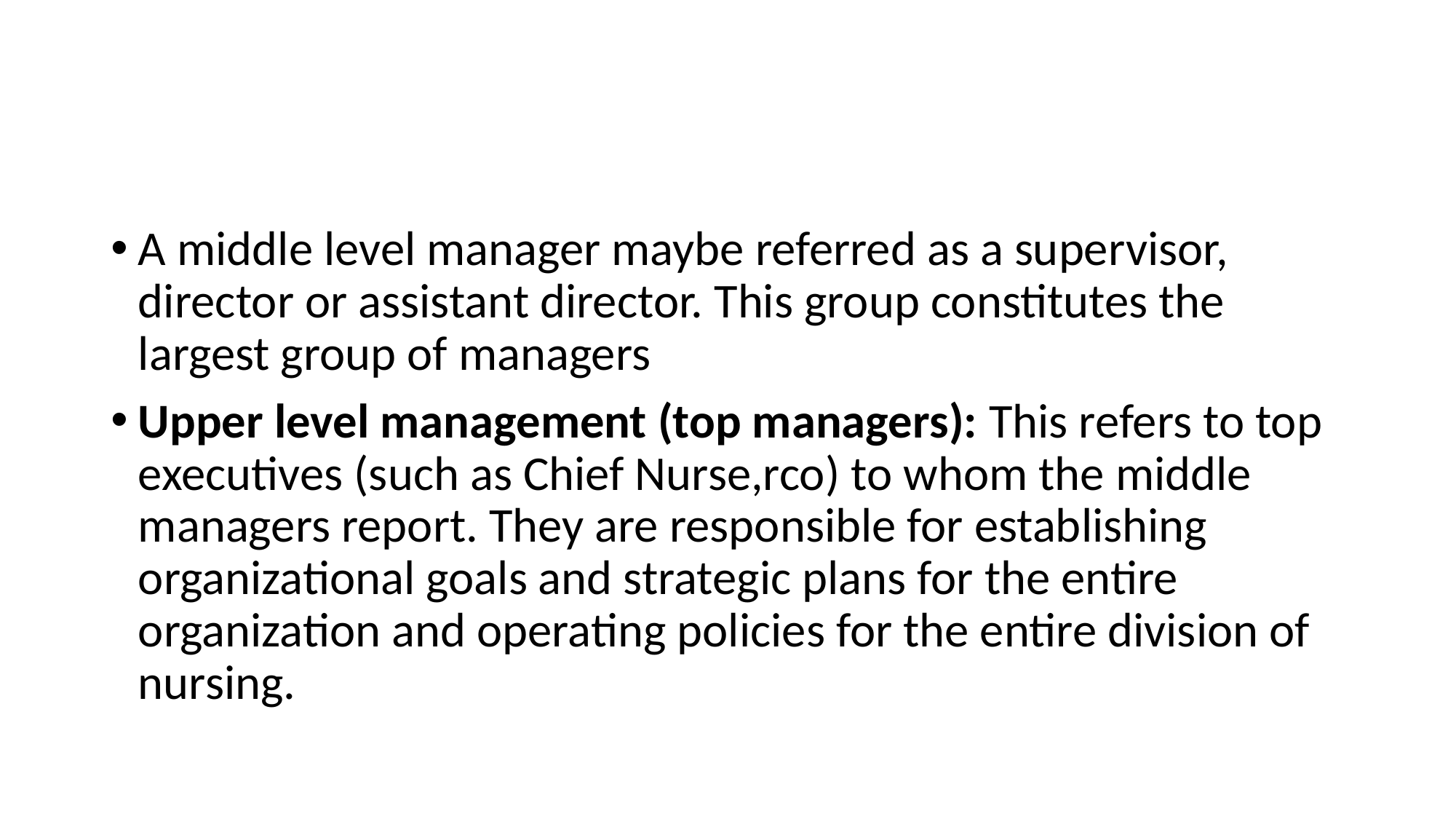

#
A middle level manager maybe referred as a supervisor, director or assistant director. This group constitutes the largest group of managers
Upper level management (top managers): This refers to top executives (such as Chief Nurse,rco) to whom the middle managers report. They are responsible for establishing organizational goals and strategic plans for the entire organization and operating policies for the entire division of nursing.